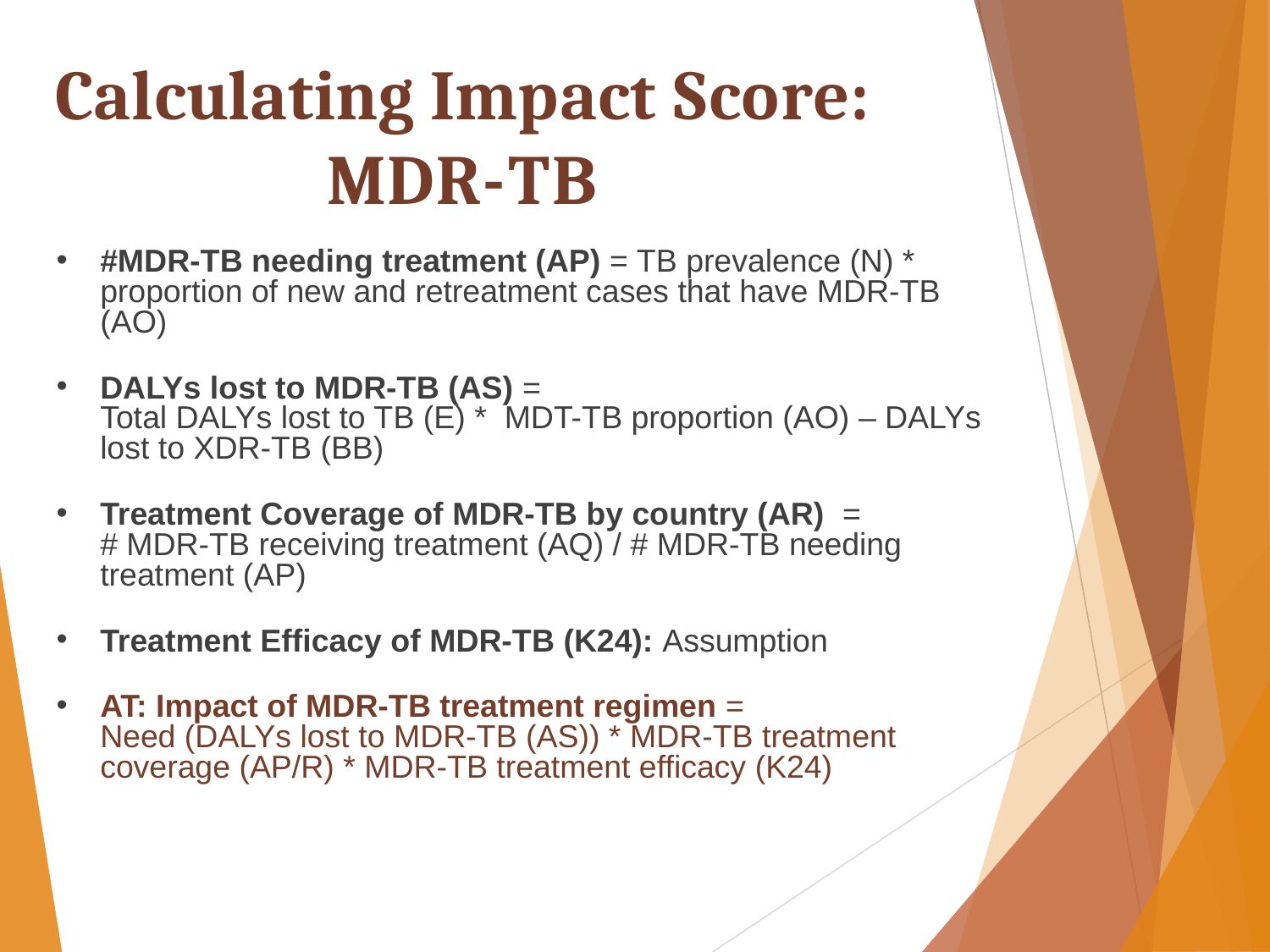

# Calculating Impact Score: MDR-TB
#MDR-TB needing treatment (AP) = TB prevalence (N) * proportion of new and retreatment cases that have MDR-TB (AO)
DALYs lost to MDR-TB (AS) =
Total DALYs lost to TB (E) *  MDT-TB proportion (AO) – DALYs lost to XDR-TB (BB)
Treatment Coverage of MDR-TB by country (AR)  =
# MDR-TB receiving treatment (AQ) / # MDR-TB needing treatment (AP)
Treatment Efficacy of MDR-TB (K24): Assumption
AT: Impact of MDR-TB treatment regimen =
Need (DALYs lost to MDR-TB (AS)) * MDR-TB treatment coverage (AP/R) * MDR-TB treatment efficacy (K24)